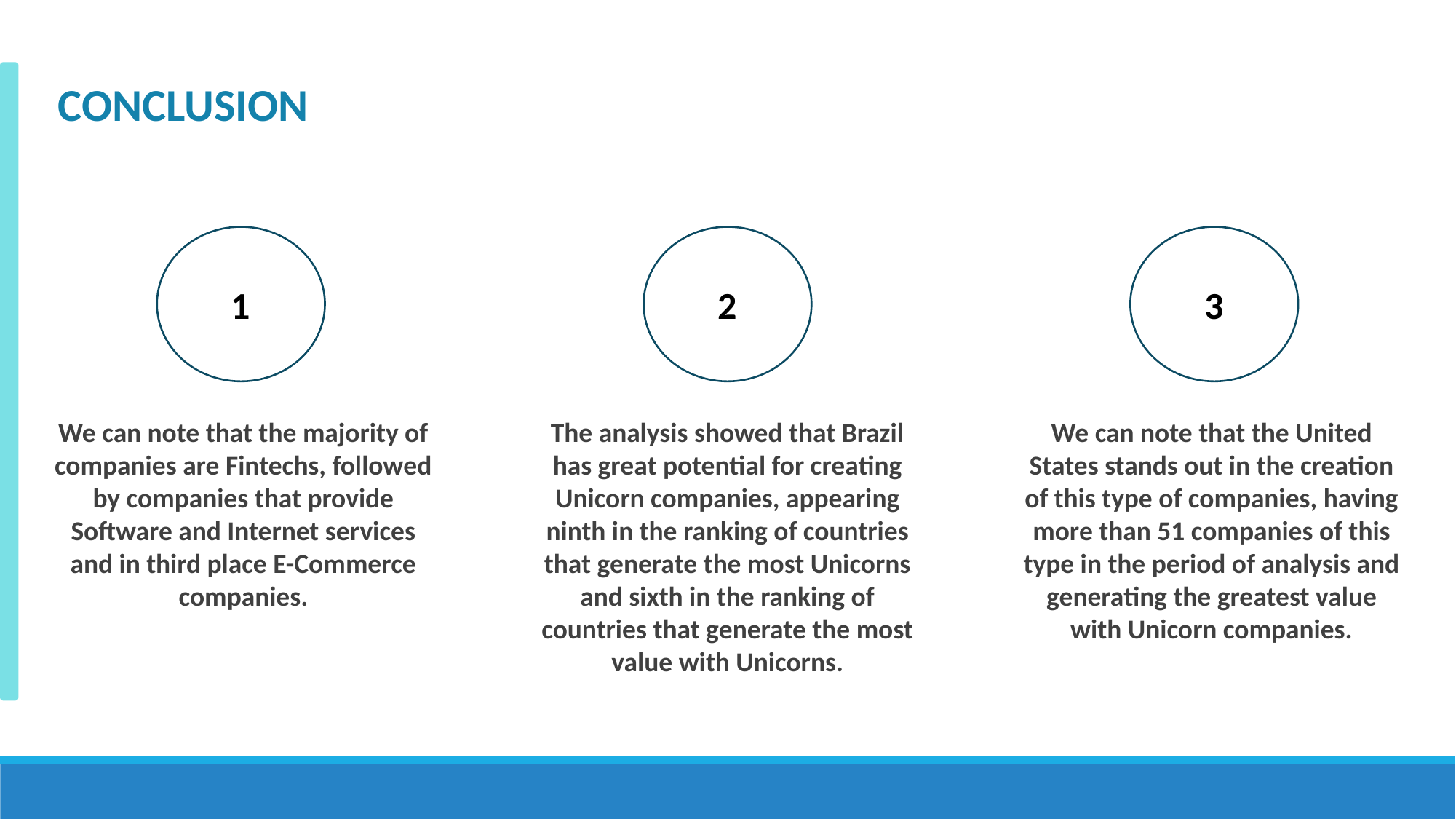

CONCLUSION
3
1
2

We can note that the United States stands out in the creation of this type of companies, having more than 51 companies of this type in the period of analysis and generating the greatest value with Unicorn companies.
The analysis showed that Brazil has great potential for creating Unicorn companies, appearing ninth in the ranking of countries that generate the most Unicorns and sixth in the ranking of countries that generate the most value with Unicorns.
We can note that the majority of companies are Fintechs, followed by companies that provide Software and Internet services and in third place E-Commerce companies.